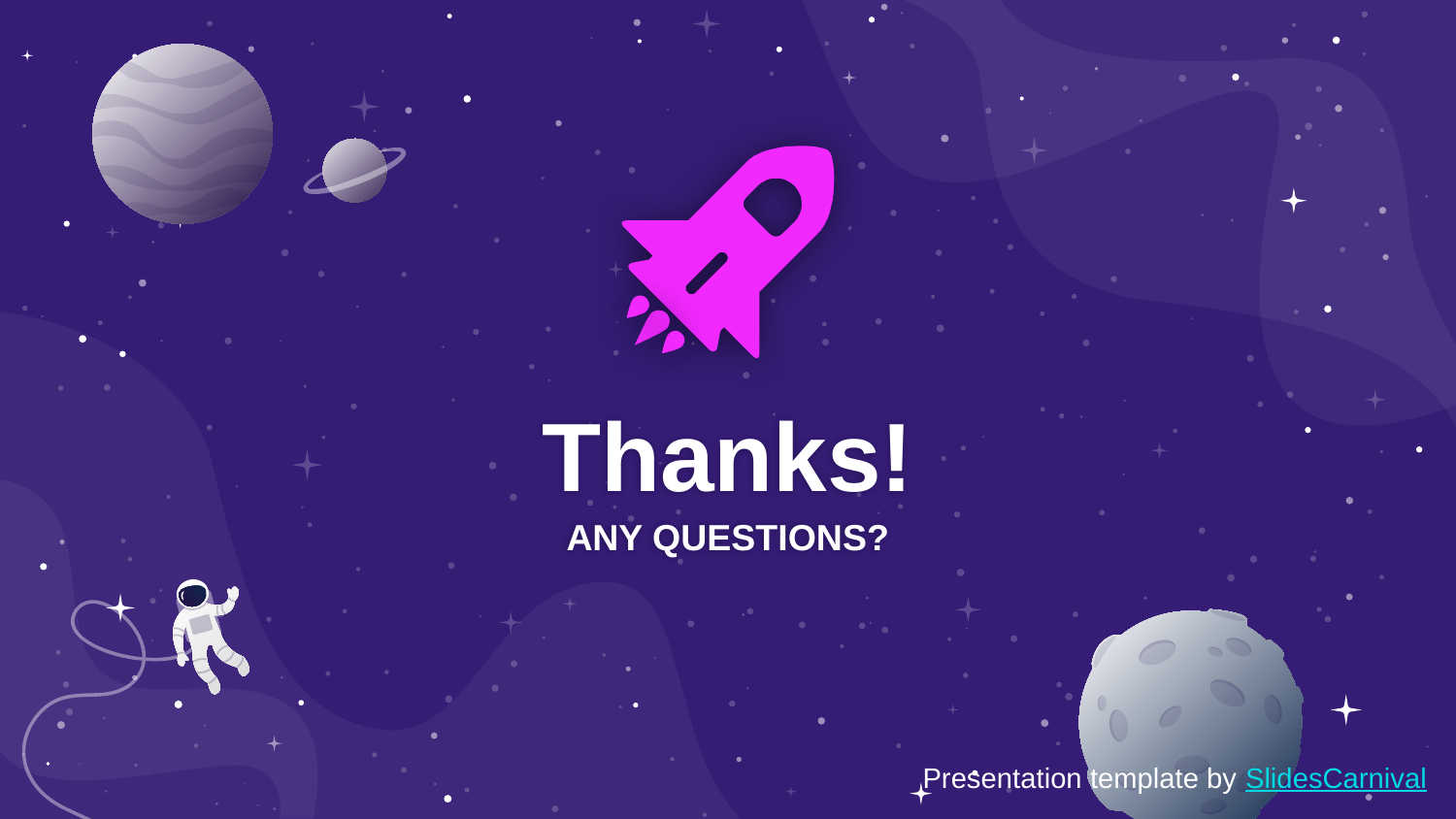

Thanks!
ANY QUESTIONS?

Presentation template by SlidesCarnival